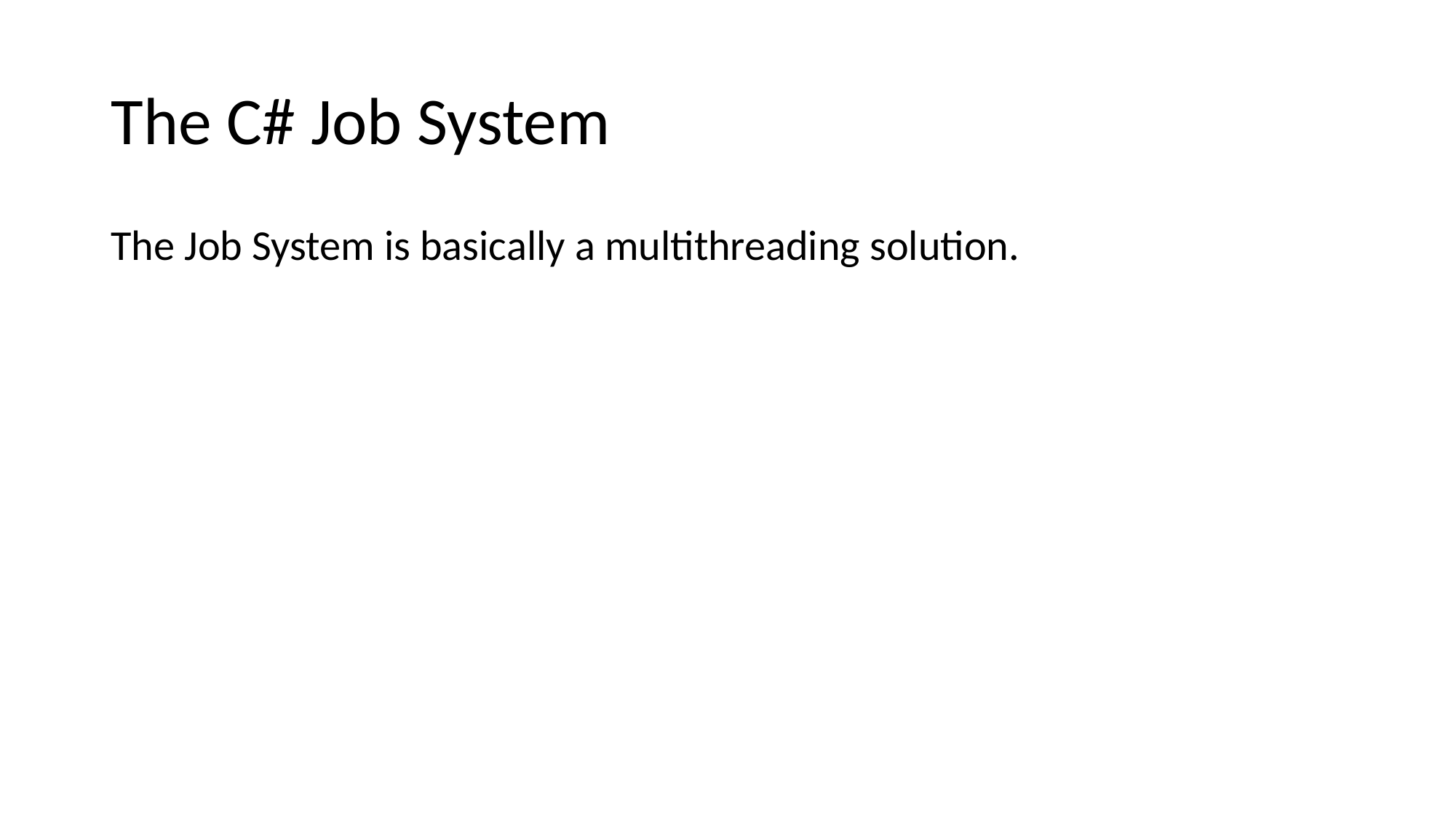

# The C# Job System
The Job System is basically a multithreading solution.